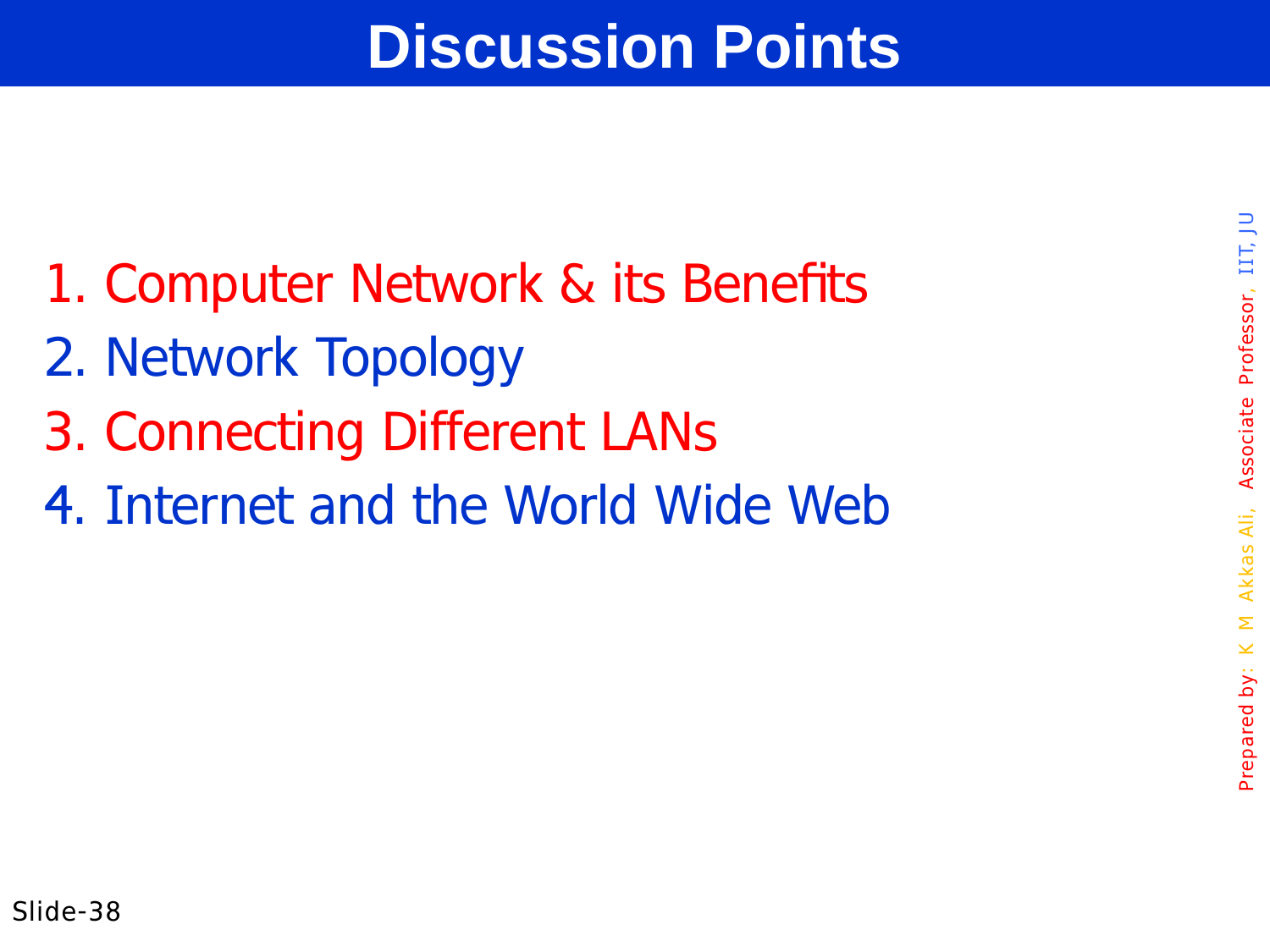

Discussion Points
1. Computer Network & its Benefits
2. Network Topology
3. Connecting Different LANs
4. Internet and the World Wide Web

Slide-38